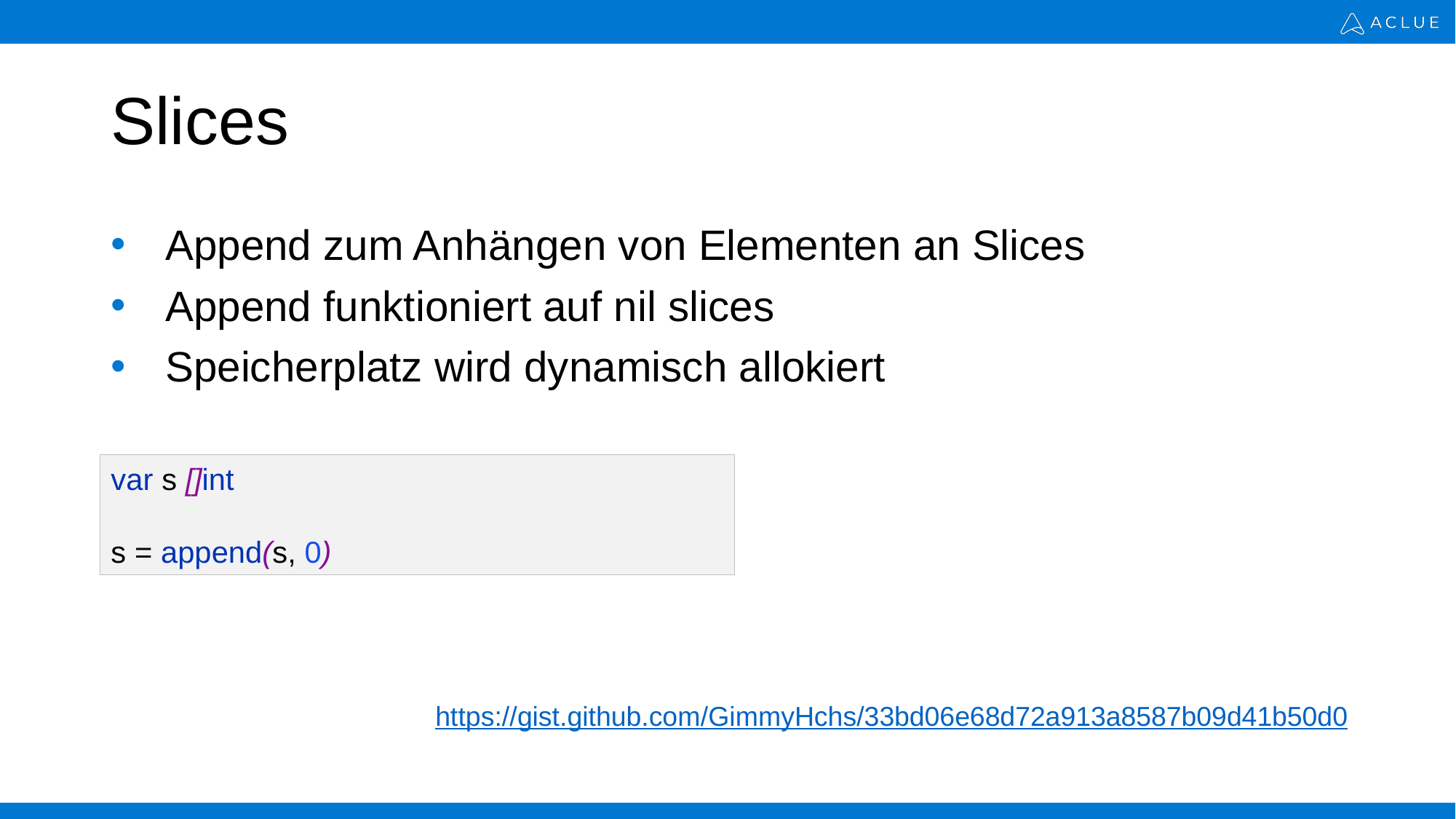

# Slices
Append zum Anhängen von Elementen an Slices
Append funktioniert auf nil slices
Speicherplatz wird dynamisch allokiert
var s []int
s = append(s, 0)
https://gist.github.com/GimmyHchs/33bd06e68d72a913a8587b09d41b50d0